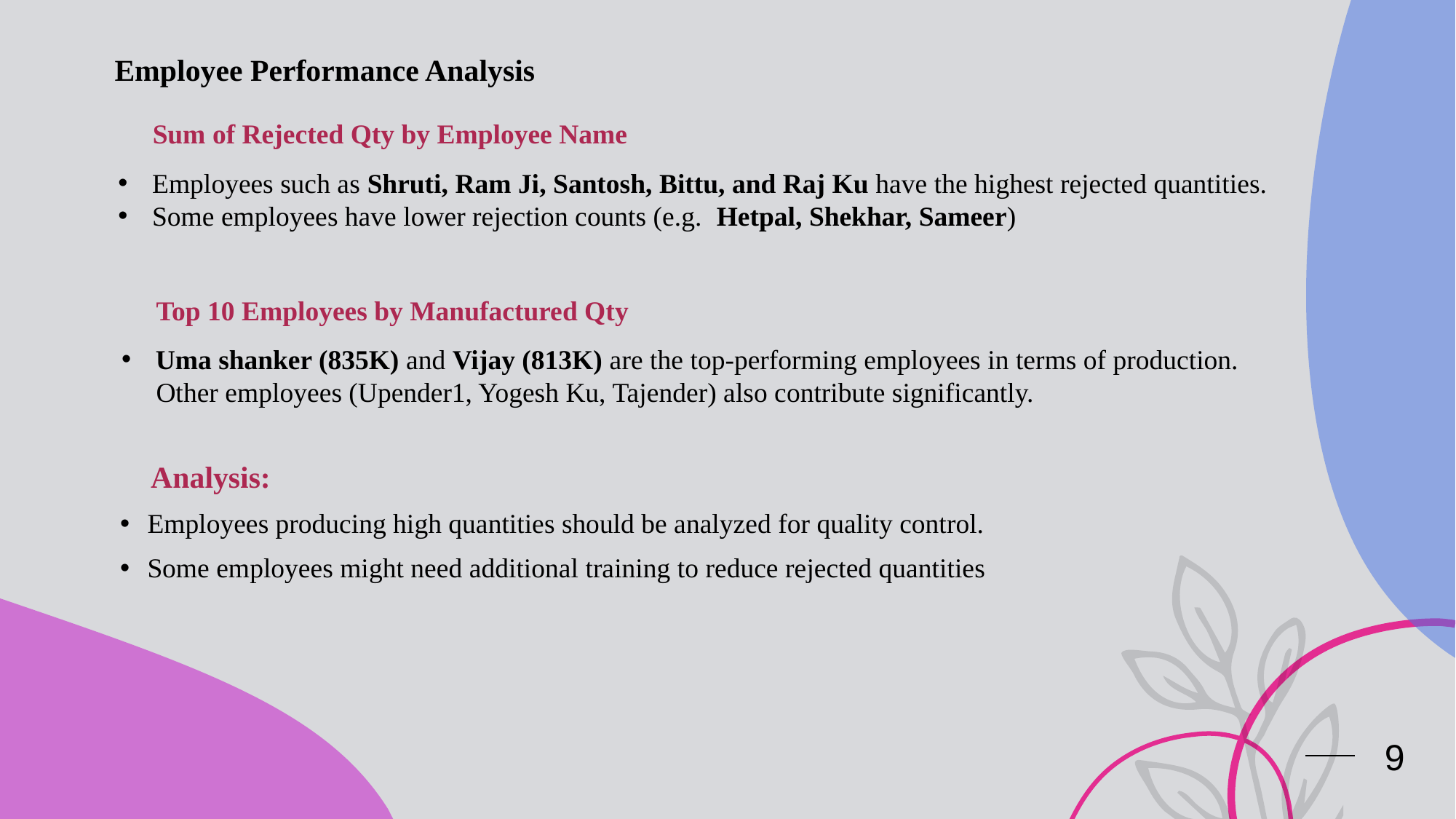

Employee Performance Analysis
     Sum of Rejected Qty by Employee Name
Employees such as Shruti, Ram Ji, Santosh, Bittu, and Raj Ku have the highest rejected quantities.
Some employees have lower rejection counts (e.g.  Hetpal, Shekhar, Sameer)
     Top 10 Employees by Manufactured Qty
Uma shanker (835K) and Vijay (813K) are the top-performing employees in terms of production.
     Other employees (Upender1, Yogesh Ku, Tajender) also contribute significantly.
    Analysis:
Employees producing high quantities should be analyzed for quality control.
Some employees might need additional training to reduce rejected quantities

9